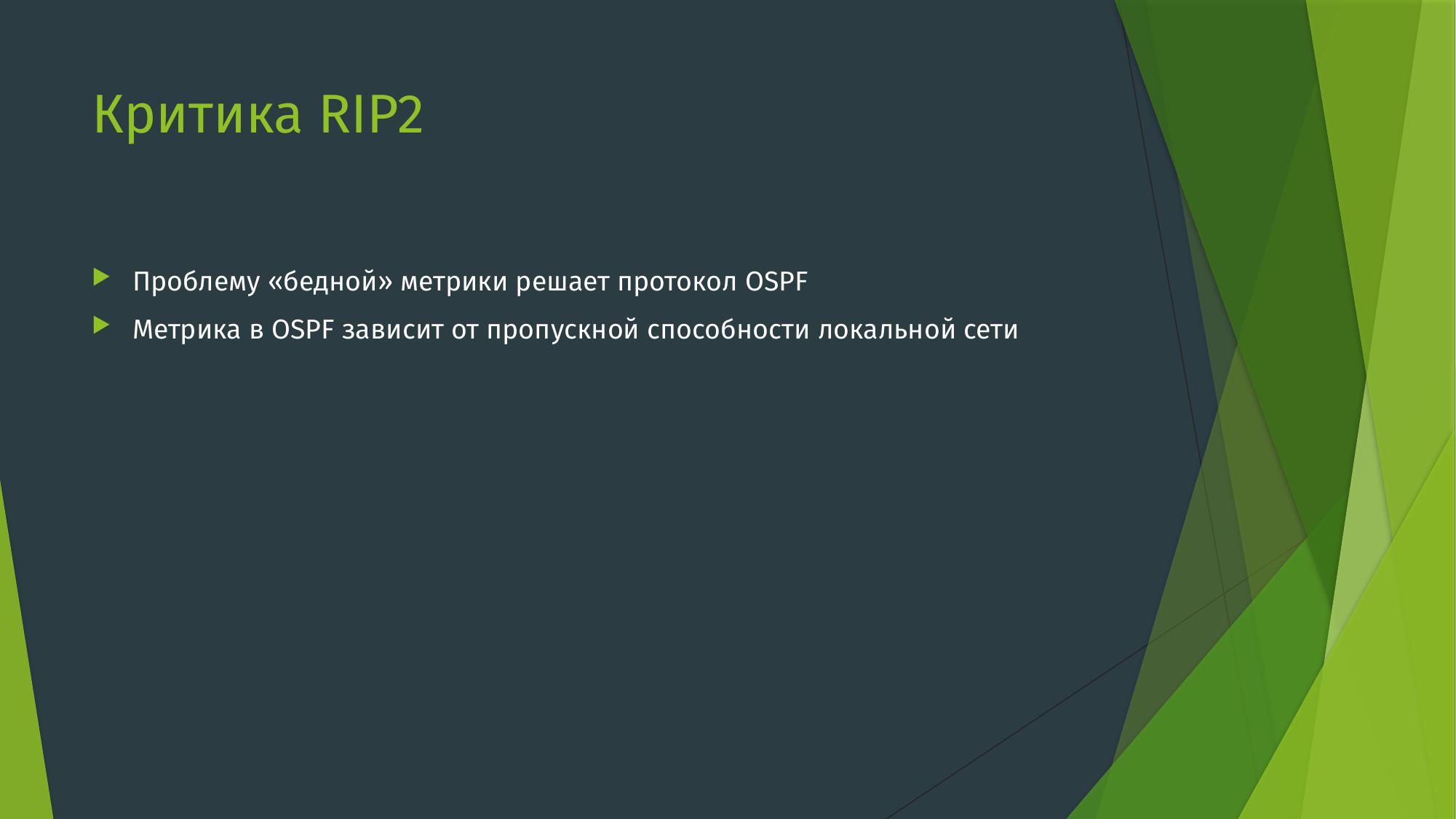

# Критика RIP2
Проблему «бедной» метрики решает протокол OSPF
Метрика в OSPF зависит от пропускной способности локальной сети